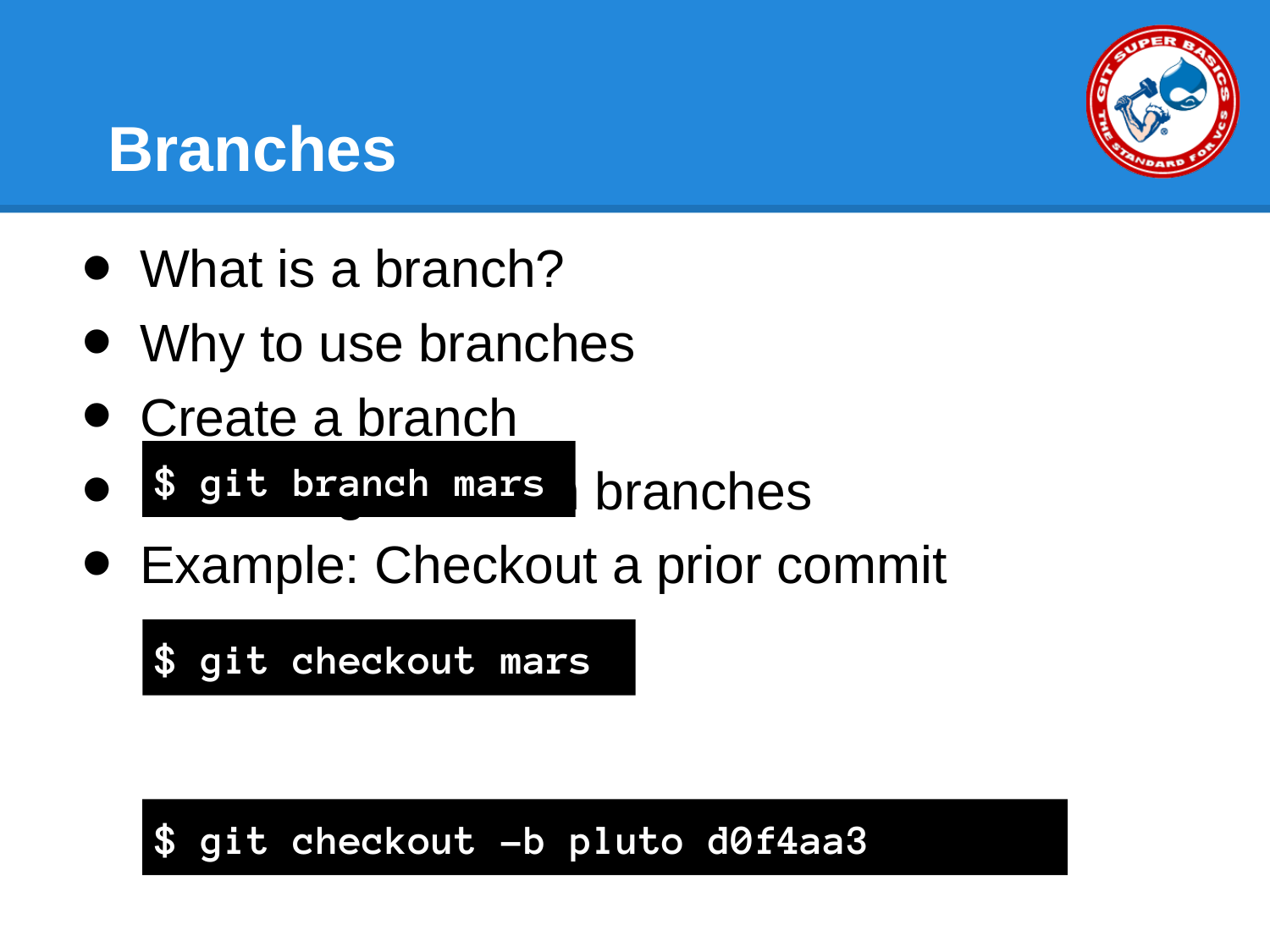

# Branches
What is a branch?
Why to use branches
Create a branch
Switching between branches
Example: Checkout a prior commit
$ git branch mars
$ git checkout mars
$ git checkout -b pluto d0f4aa3